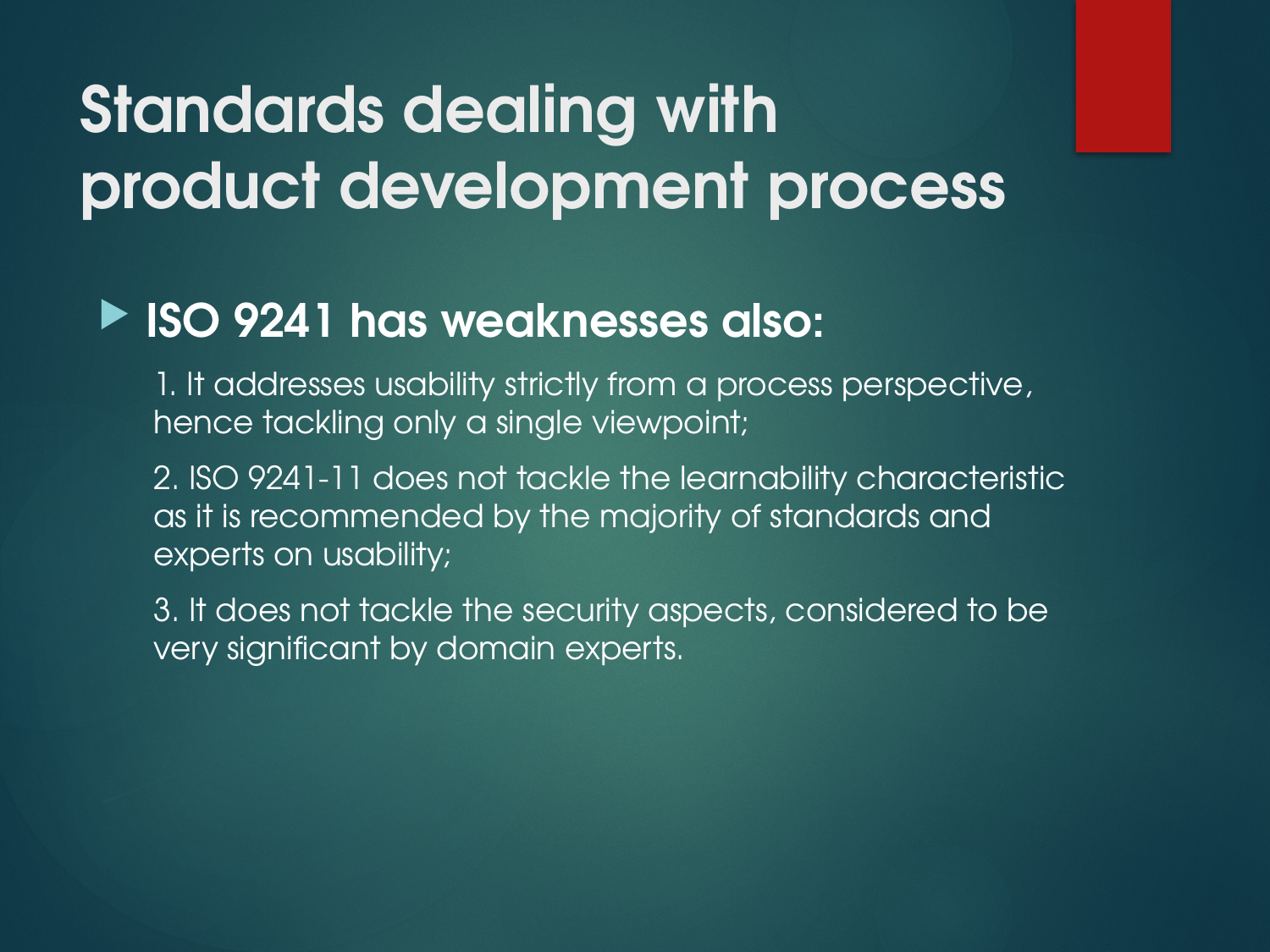

# Standards dealing with product development process
ISO 9241 has weaknesses also:
1. It addresses usability strictly from a process perspective, hence tackling only a single viewpoint;
2. ISO 9241-11 does not tackle the learnability characteristic as it is recommended by the majority of standards and experts on usability;
3. It does not tackle the security aspects, considered to be very significant by domain experts.